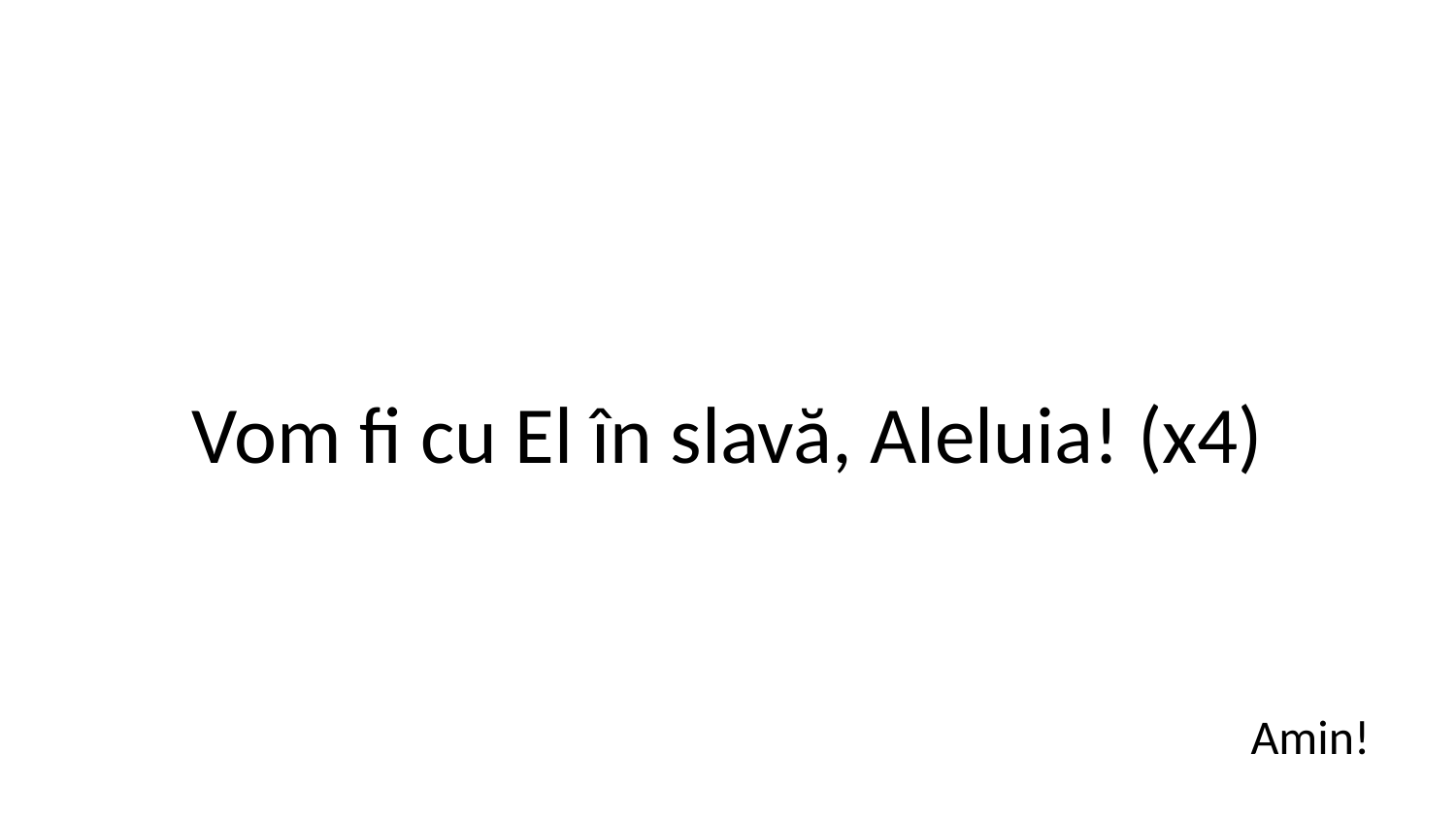

Vom fi cu El în slavă, Aleluia! (x4)

Amin!